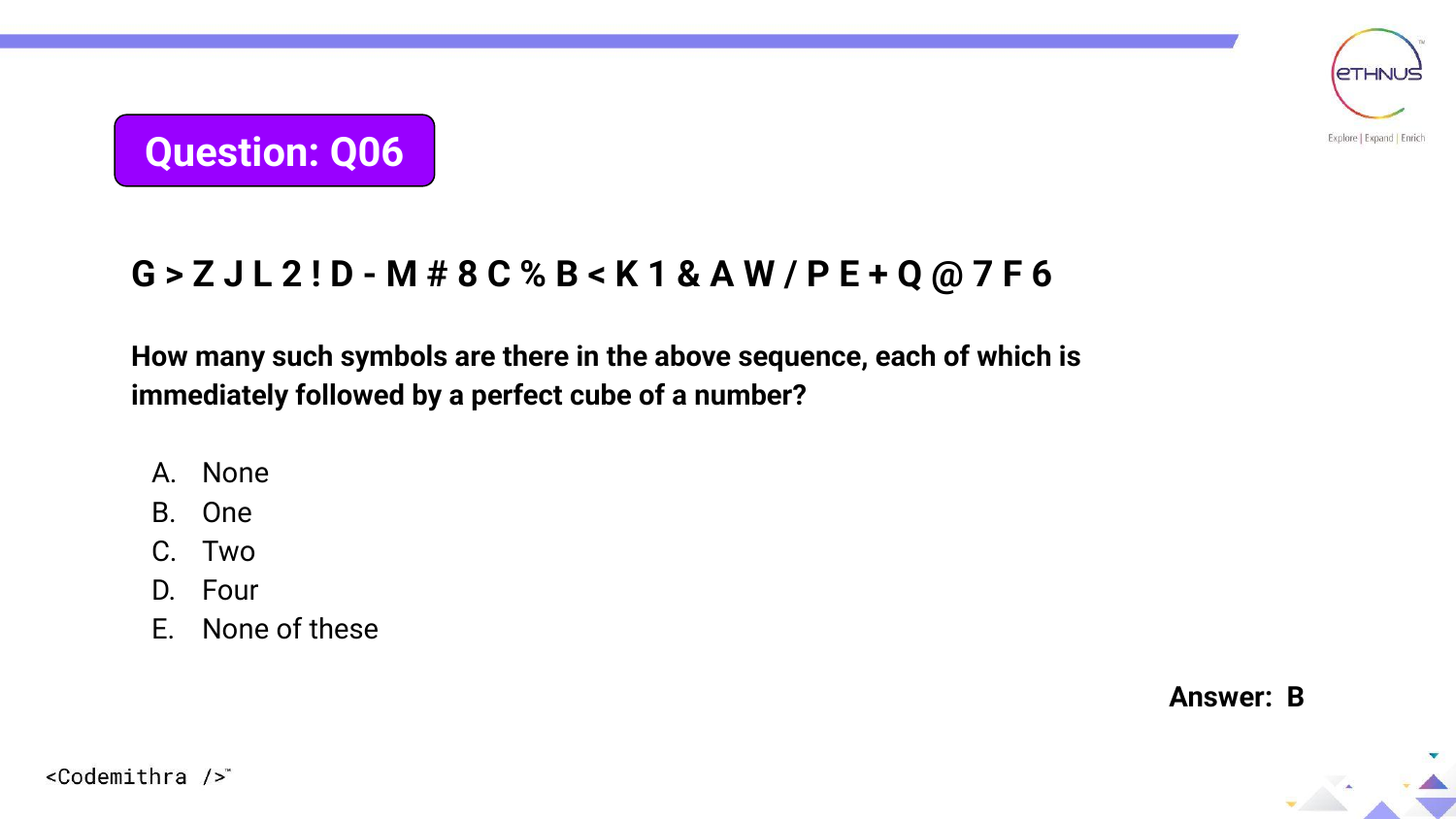

Question: 06
Question: Q06
G > Z J L 2 ! D - M # 8 C % B < K 1 & A W / P E + Q @ 7 F 6

How many such symbols are there in the above sequence, each of which is
immediately followed by a perfect cube of a number?

None
One
Two
Four
None of these
Answer:  B